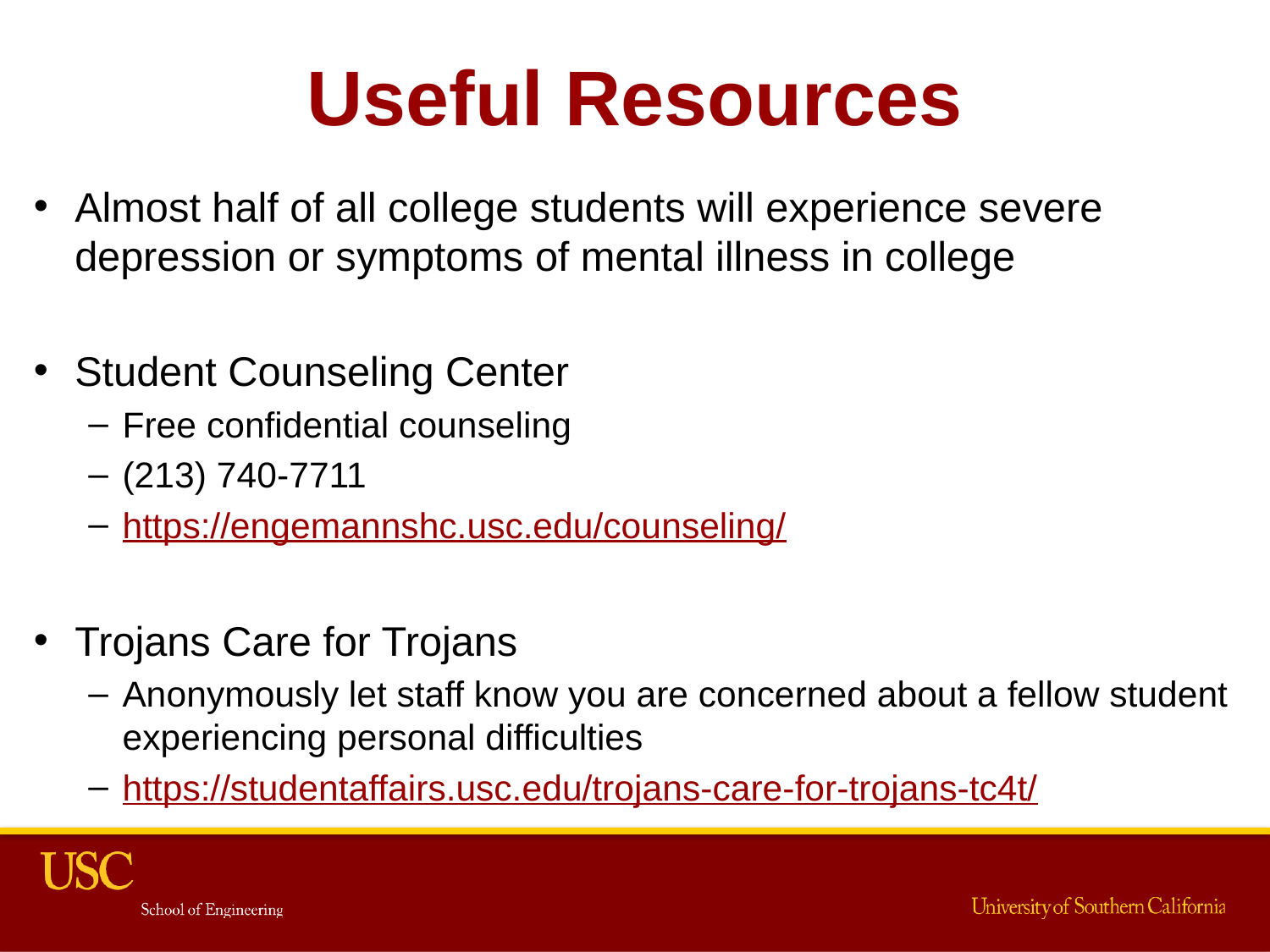

# Useful Resources
Almost half of all college students will experience severe depression or symptoms of mental illness in college

Student Counseling Center
Free confidential counseling
(213) 740-7711
https://engemannshc.usc.edu/counseling/

Trojans Care for Trojans
Anonymously let staff know you are concerned about a fellow student experiencing personal difficulties
https://studentaffairs.usc.edu/trojans-care-for-trojans-tc4t/